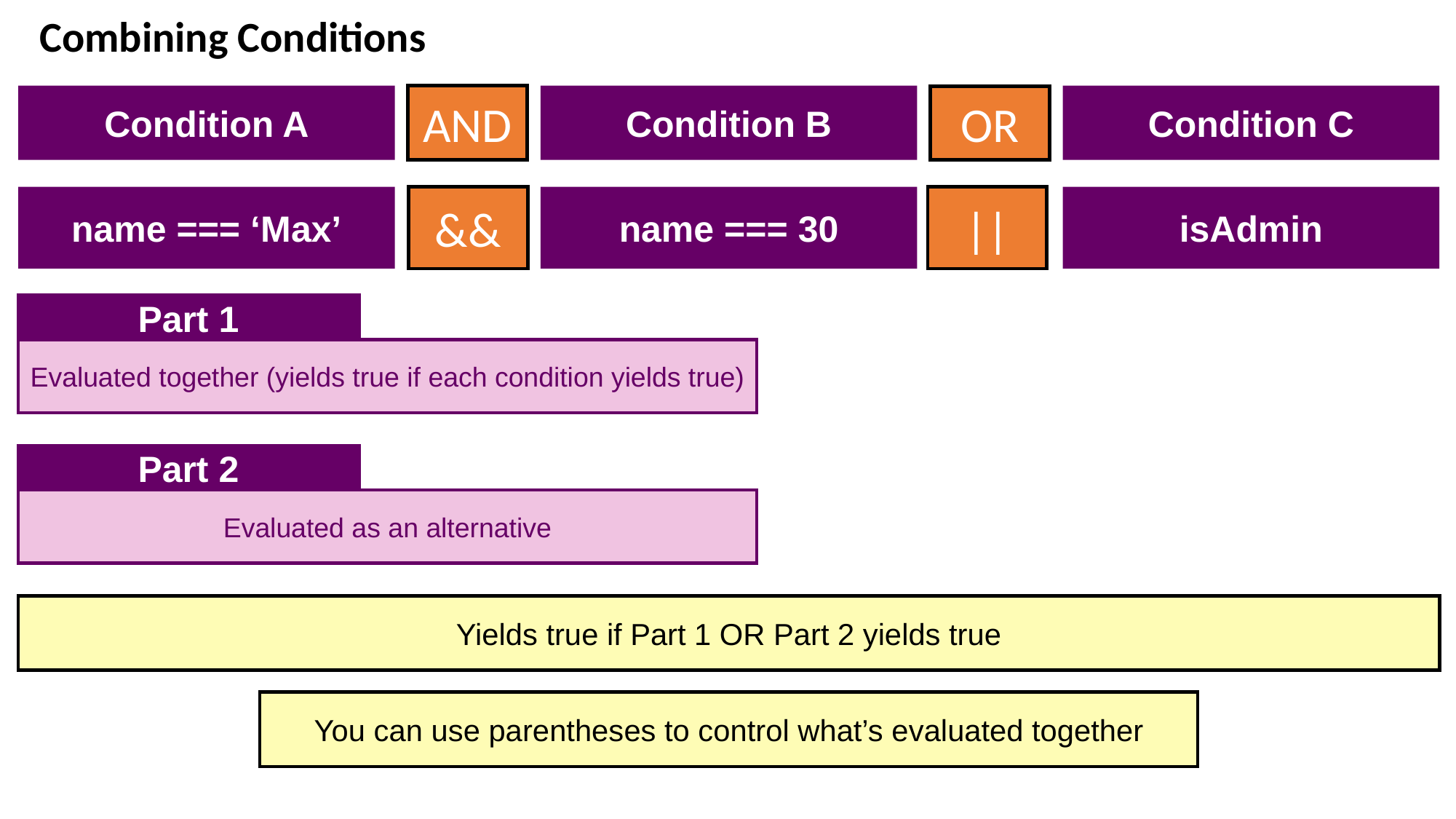

Combining Conditions
Condition A
AND
Condition C
Condition B
OR
name === ‘Max’
&&
||
isAdmin
name === 30
Part 1
Evaluated together (yields true if each condition yields true)
Part 2
Evaluated as an alternative
Yields true if Part 1 OR Part 2 yields true
You can use parentheses to control what’s evaluated together